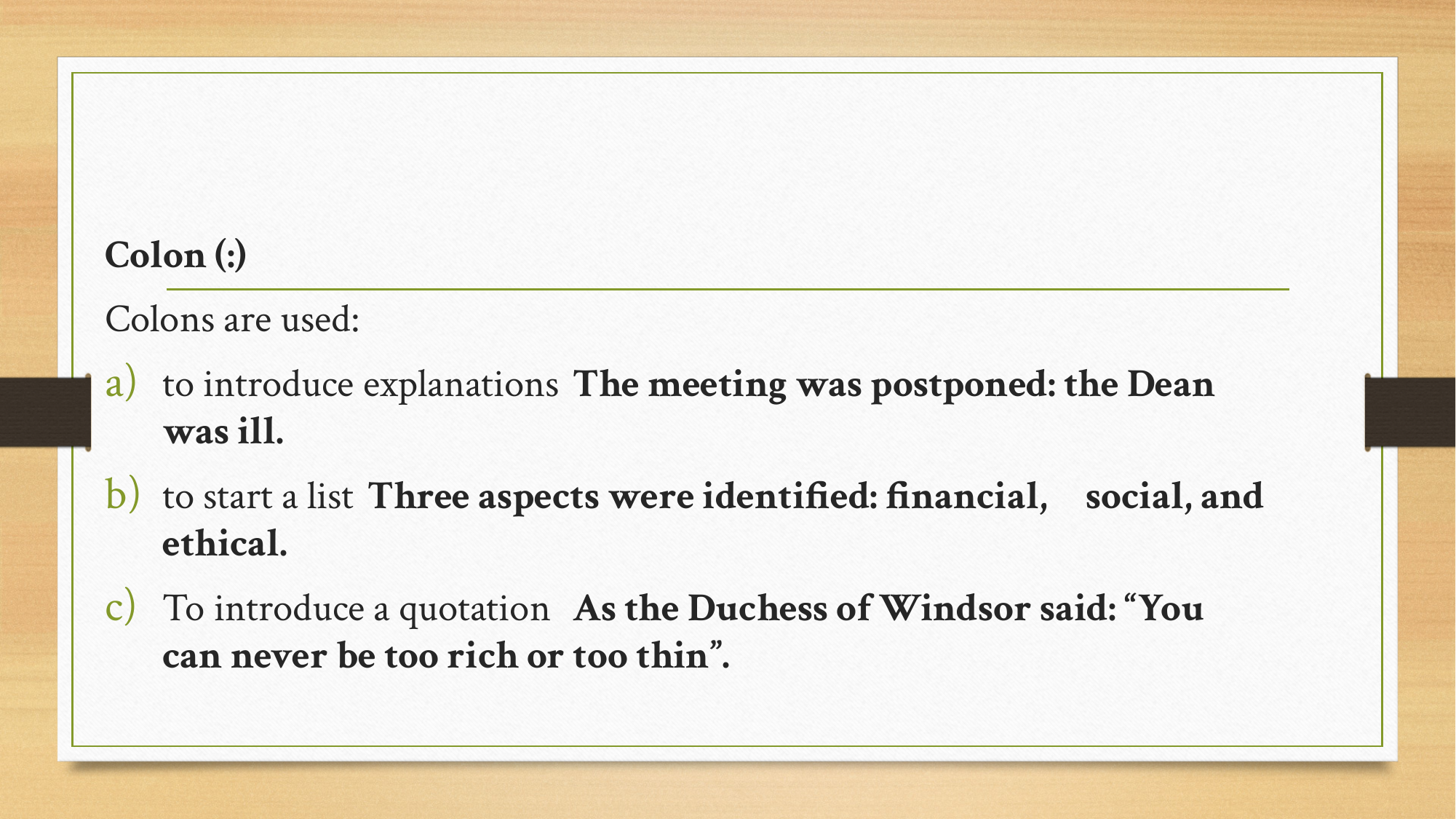

#
Colon (:)
Colons are used:
to introduce explanations	The meeting was postponed: the Dean 									was ill.
to start a list					Three aspects were identified: financial, 								social, and ethical.
To introduce a quotation	As the Duchess of Windsor said: “You 									can never be too rich or too thin”.